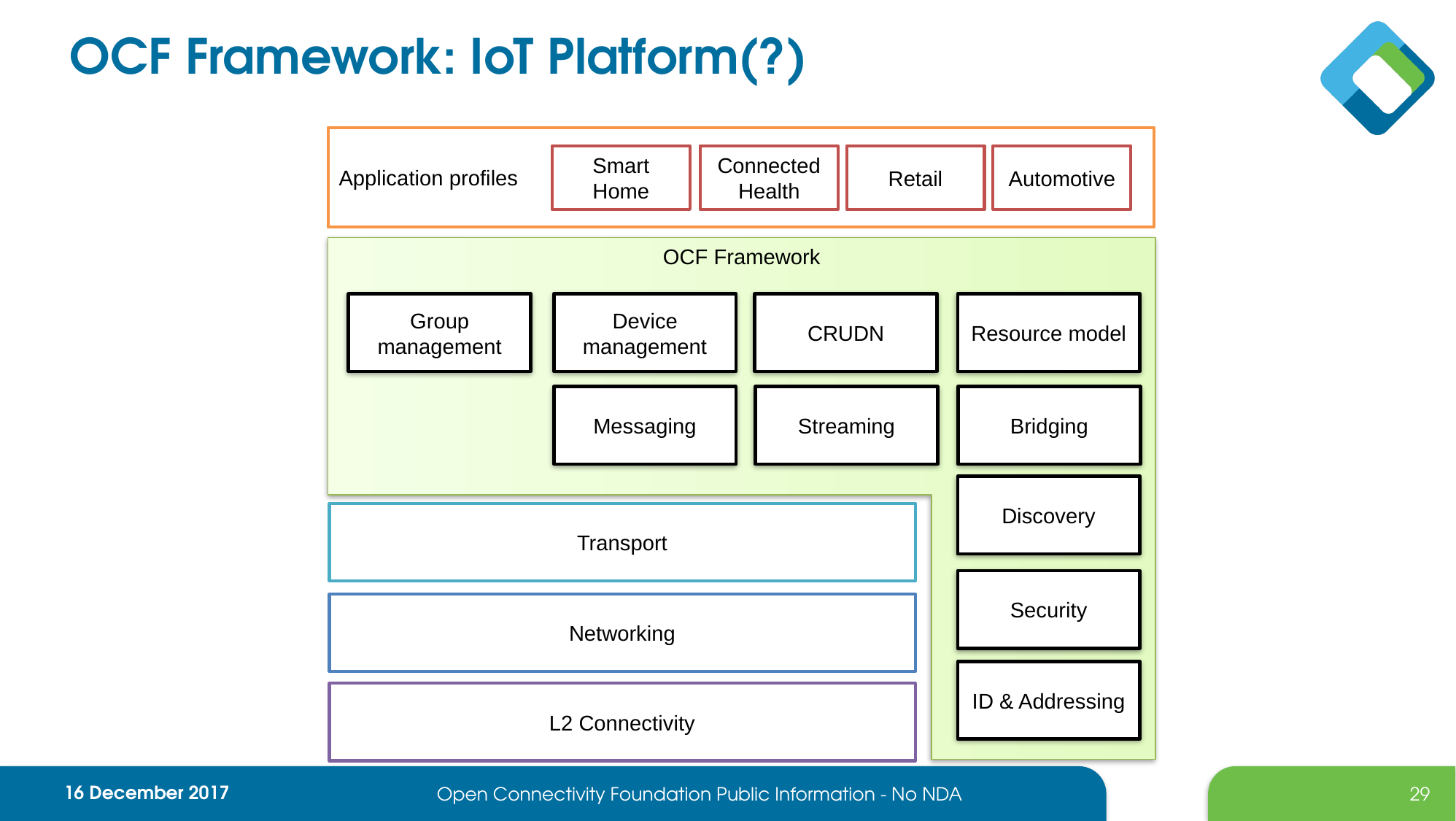

# OCF Framework: IoT Platform(?)
OCF Framework
Application profiles
Smart Home
Connected Health
Retail
Automotive
Group management
Device management
CRUDN
Resource model
Messaging
Streaming
Bridging
Discovery
Transport
Security
Networking
ID & Addressing
L2 Connectivity
16 December 2017
Open Connectivity Foundation Public Information - No NDA
29